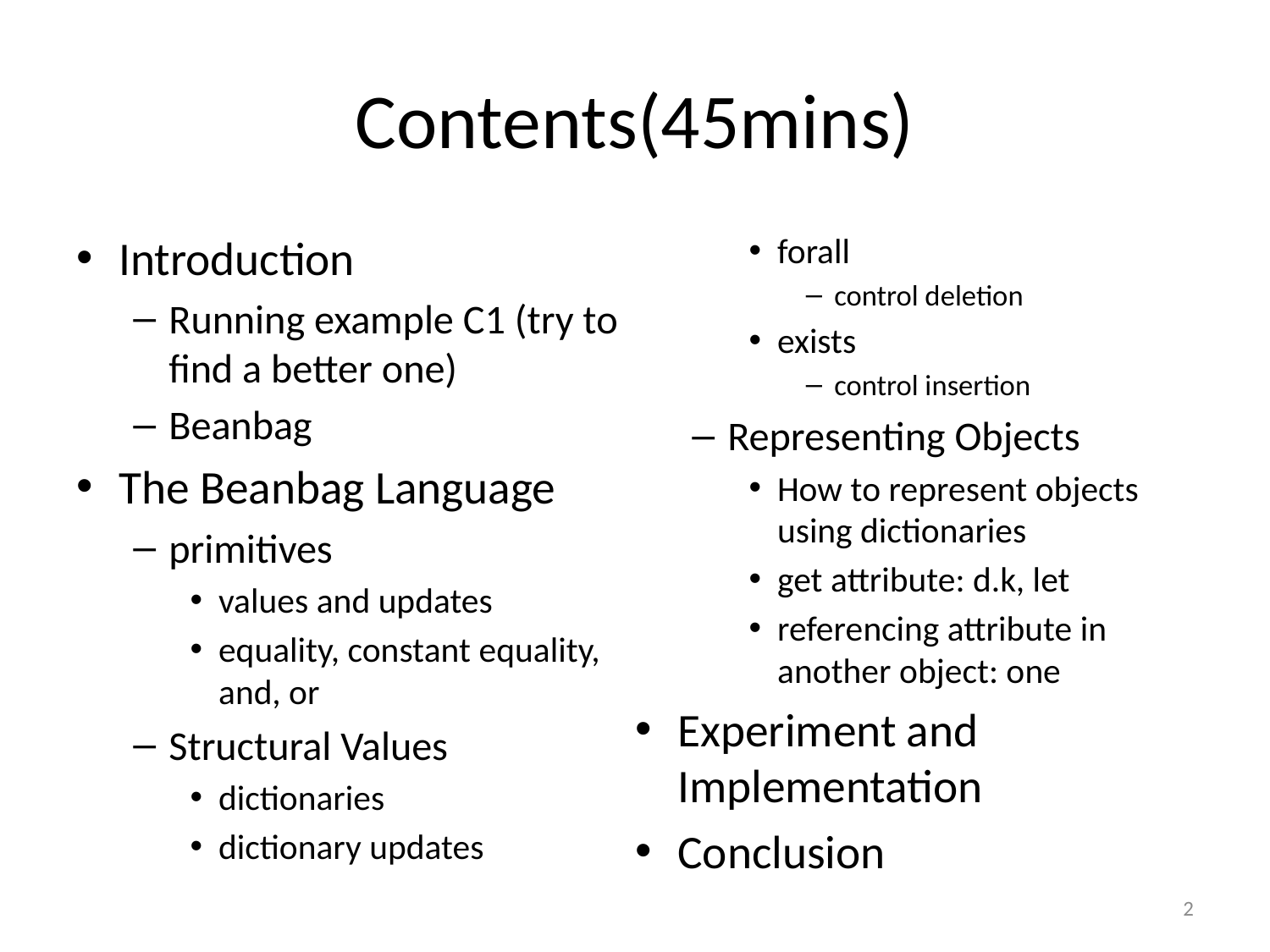

# Contents(45mins)
Introduction
Running example C1 (try to find a better one)
Beanbag
The Beanbag Language
primitives
values and updates
equality, constant equality, and, or
Structural Values
dictionaries
dictionary updates
forall
control deletion
exists
control insertion
Representing Objects
How to represent objects using dictionaries
get attribute: d.k, let
referencing attribute in another object: one
Experiment and Implementation
Conclusion
2